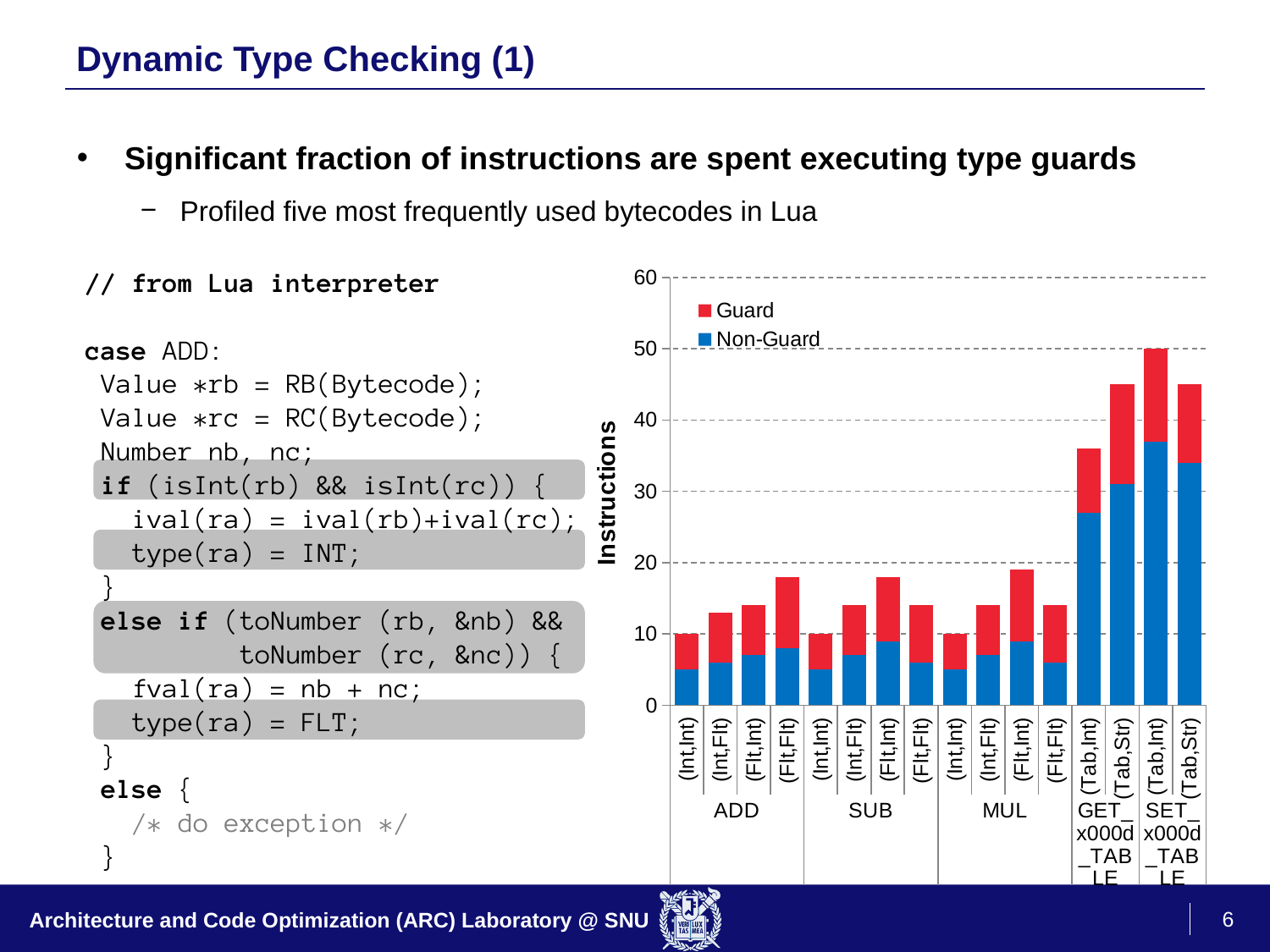

# Dynamic Type Checking (1)
Significant fraction of instructions are spent executing type guards
Profiled five most frequently used bytecodes in Lua

### Chart

| Category | Non-Guard | Guard |
|---|---|---|
| (Int,Int) | 5.0 | 5.0 |
| (Int,Flt) | 6.0 | 7.0 |
| (Flt,Int) | 7.0 | 7.0 |
| (Flt,Flt) | 8.0 | 10.0 |
| (Int,Int) | 5.0 | 5.0 |
| (Int,Flt) | 7.0 | 7.0 |
| (Flt,Int) | 9.0 | 9.0 |
| (Flt,Flt) | 6.0 | 8.0 |
| (Int,Int) | 5.0 | 5.0 |
| (Int,Flt) | 7.0 | 7.0 |
| (Flt,Int) | 9.0 | 10.0 |
| (Flt,Flt) | 6.0 | 8.0 |
| (Tab,Int) | 27.0 | 9.0 |
| (Tab,Str) | 31.0 | 14.0 |
| (Tab,Int) | 37.0 | 13.0 |
| (Tab,Str) | 34.0 | 11.0 |
// from Lua interpreter

case ADD:
 Value *rb = RB(Bytecode);
 Value *rc = RC(Bytecode);
 Number nb, nc;
 if (isInt(rb) && isInt(rc)) {
   ival(ra) = ival(rb)+ival(rc);
   type(ra) = INT;
 }
 else if (toNumber (rb, &nb) &&
          toNumber (rc, &nc)) {
   fval(ra) = nb + nc;
   type(ra) = FLT;
 }
 else {
   /* do exception */
 }

6